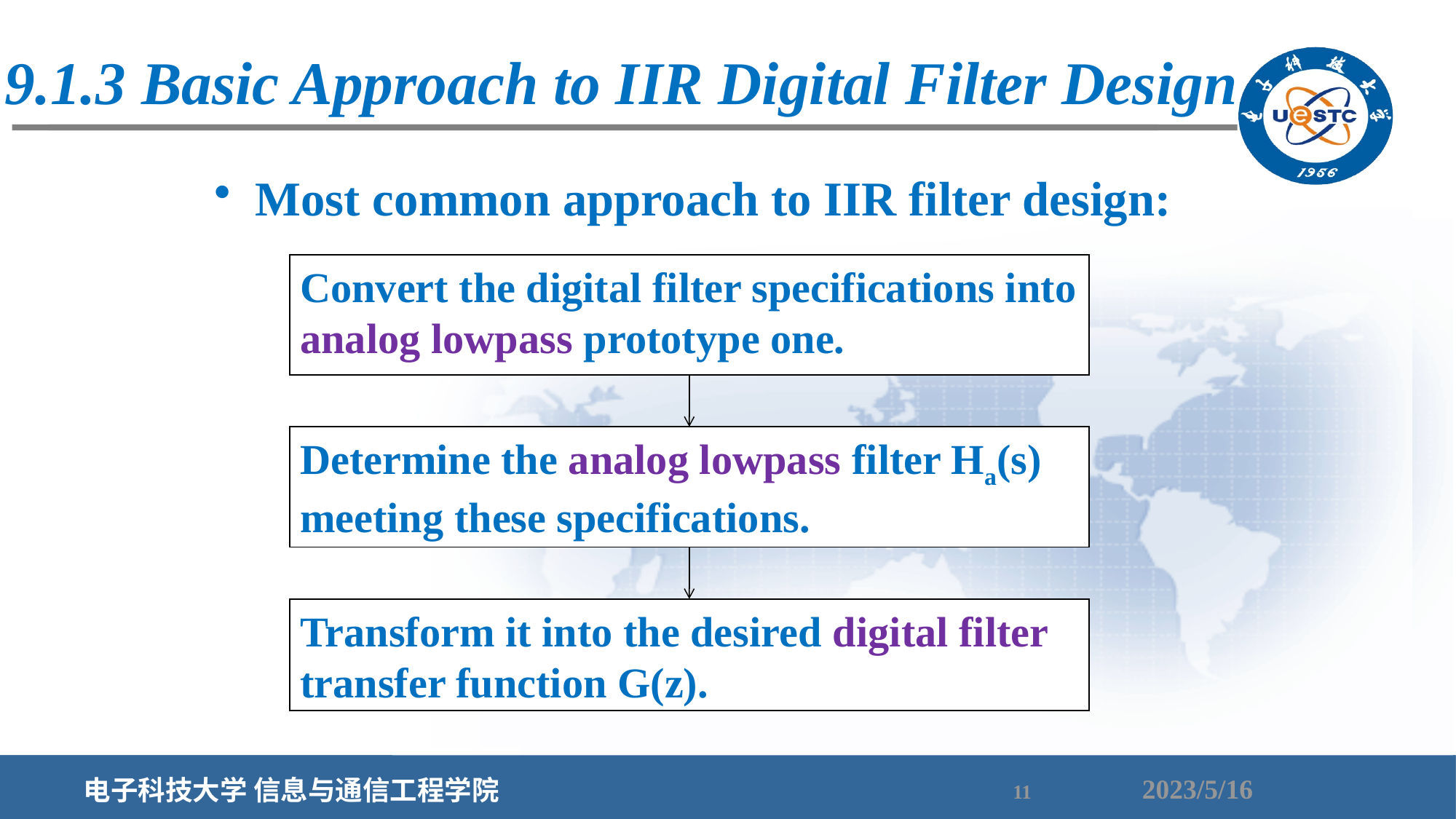

9.1.3 Basic Approach to IIR Digital Filter Design
Most common approach to IIR filter design:
Convert the digital filter specifications into analog lowpass prototype one.
Determine the analog lowpass filter Ha(s) meeting these specifications.
Transform it into the desired digital filter transfer function G(z).